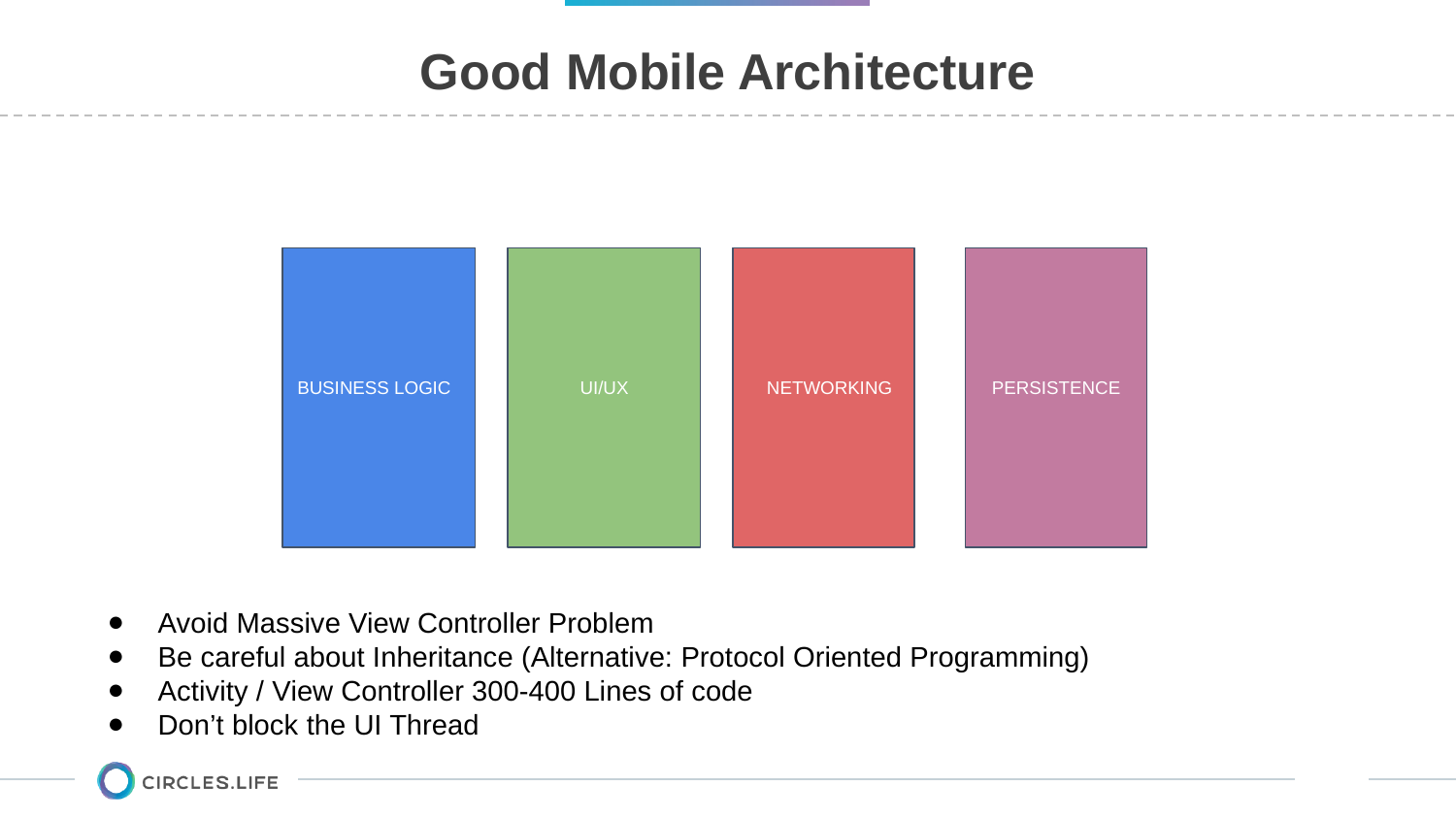

Good Mobile Architecture

BUSINESS LOGIC
UI/UX
NETWORKING
PERSISTENCE
Avoid Massive View Controller Problem
Be careful about Inheritance (Alternative: Protocol Oriented Programming)
Activity / View Controller 300-400 Lines of code
Don’t block the UI Thread